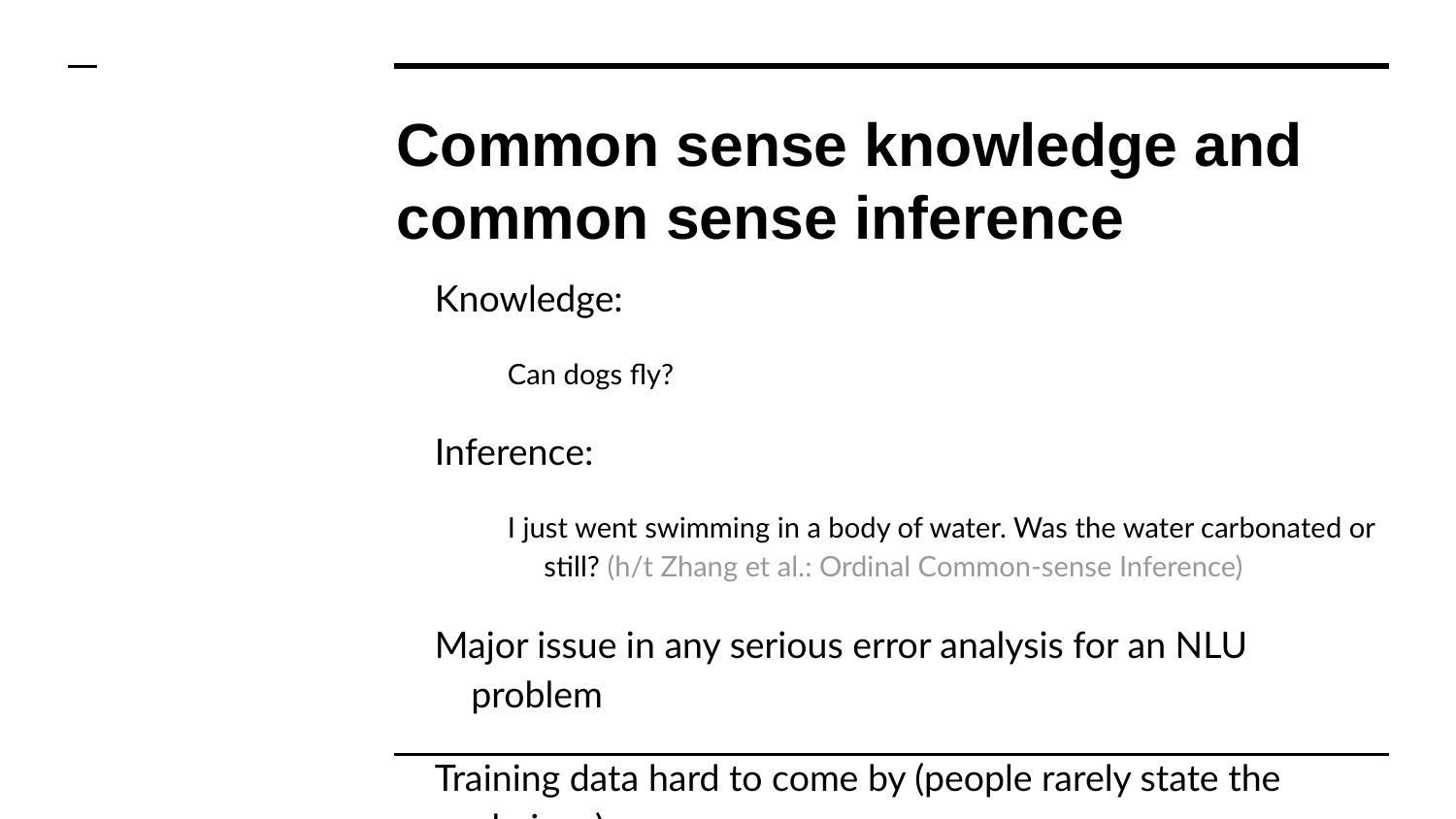

# Common sense knowledge and common sense inference
Knowledge:
Can dogs fly?
Inference:
I just went swimming in a body of water. Was the water carbonated or still? (h/t Zhang et al.: Ordinal Common-sense Inference)
Major issue in any serious error analysis for an NLU problem
Training data hard to come by (people rarely state the obvious)
Vision?